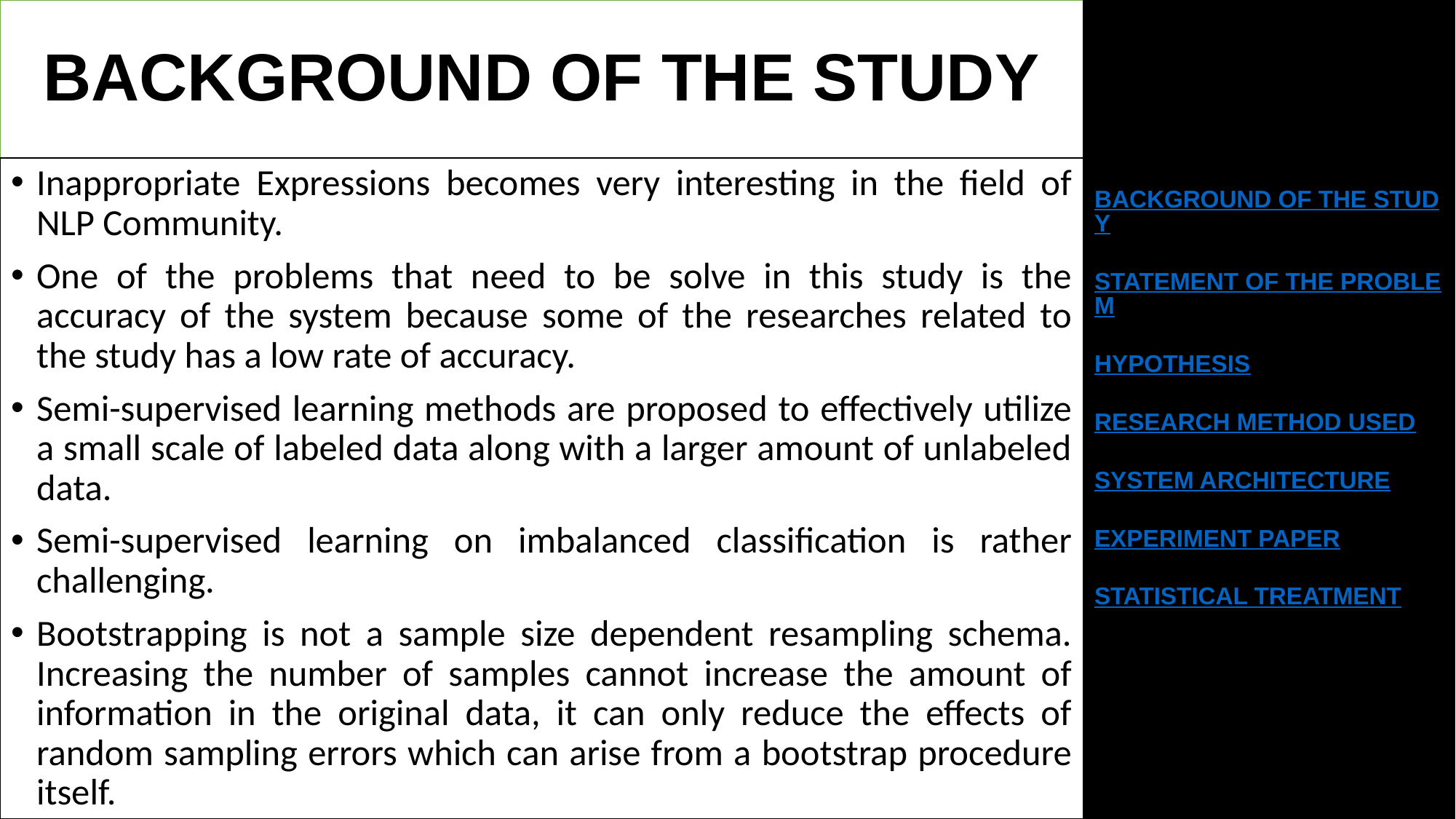

# BACKGROUND OF THE STUDY

BACKGROUND OF THE STUDY

STATEMENT OF THE PROBLEM

HYPOTHESIS

RESEARCH METHOD USED

SYSTEM ARCHITECTURE

EXPERIMENT PAPER

STATISTICAL TREATMENT
Inappropriate Expressions becomes very interesting in the field of NLP Community.
One of the problems that need to be solve in this study is the accuracy of the system because some of the researches related to the study has a low rate of accuracy.
Semi-supervised learning methods are proposed to effectively utilize a small scale of labeled data along with a larger amount of unlabeled data.
Semi-supervised learning on imbalanced classification is rather challenging.
Bootstrapping is not a sample size dependent resampling schema. Increasing the number of samples cannot increase the amount of information in the original data, it can only reduce the effects of random sampling errors which can arise from a bootstrap procedure itself.